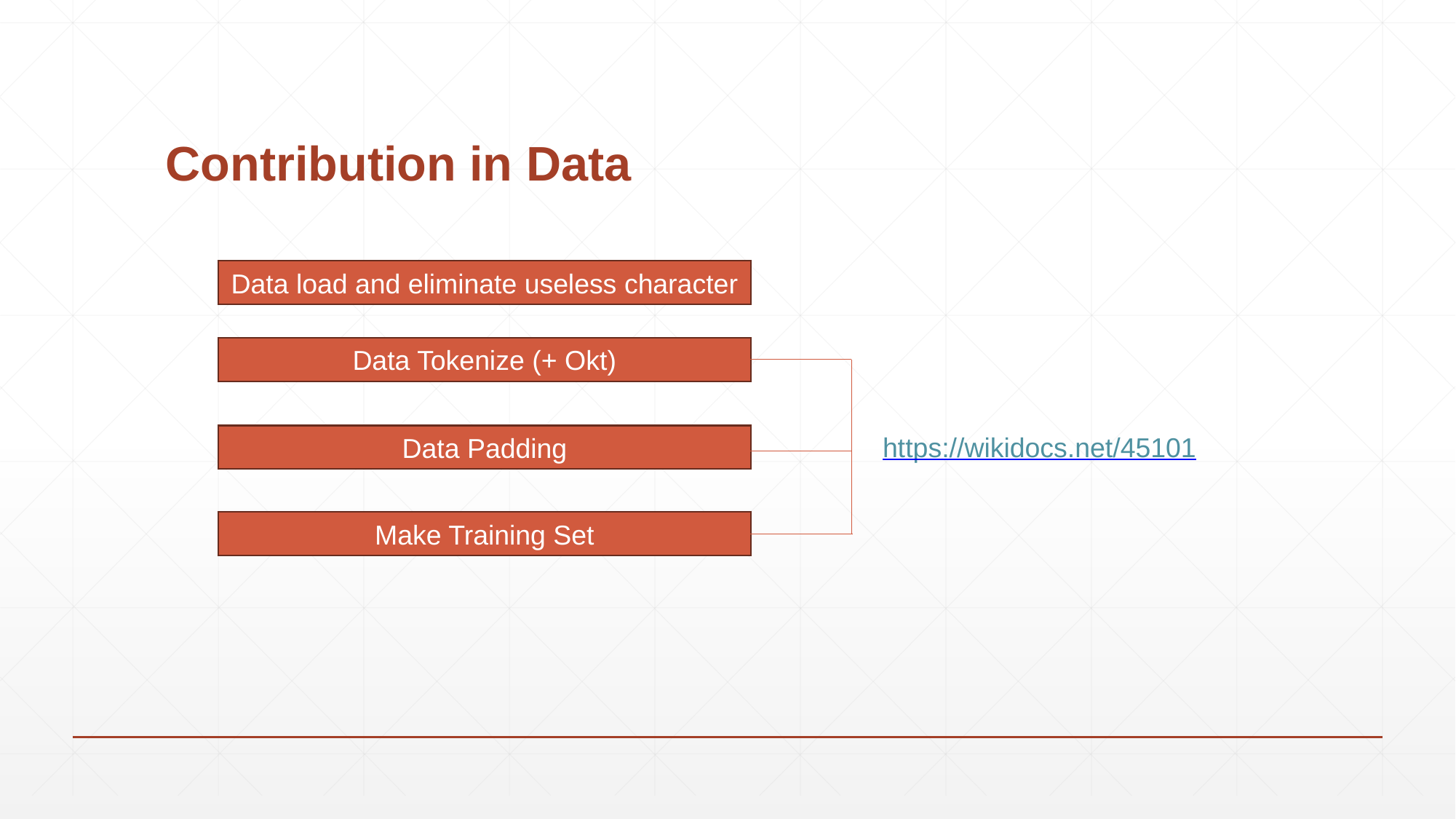

# Contribution in Data
Data load and eliminate useless character
Data Tokenize (+ Okt)
https://wikidocs.net/45101

Data Padding
Make Training Set